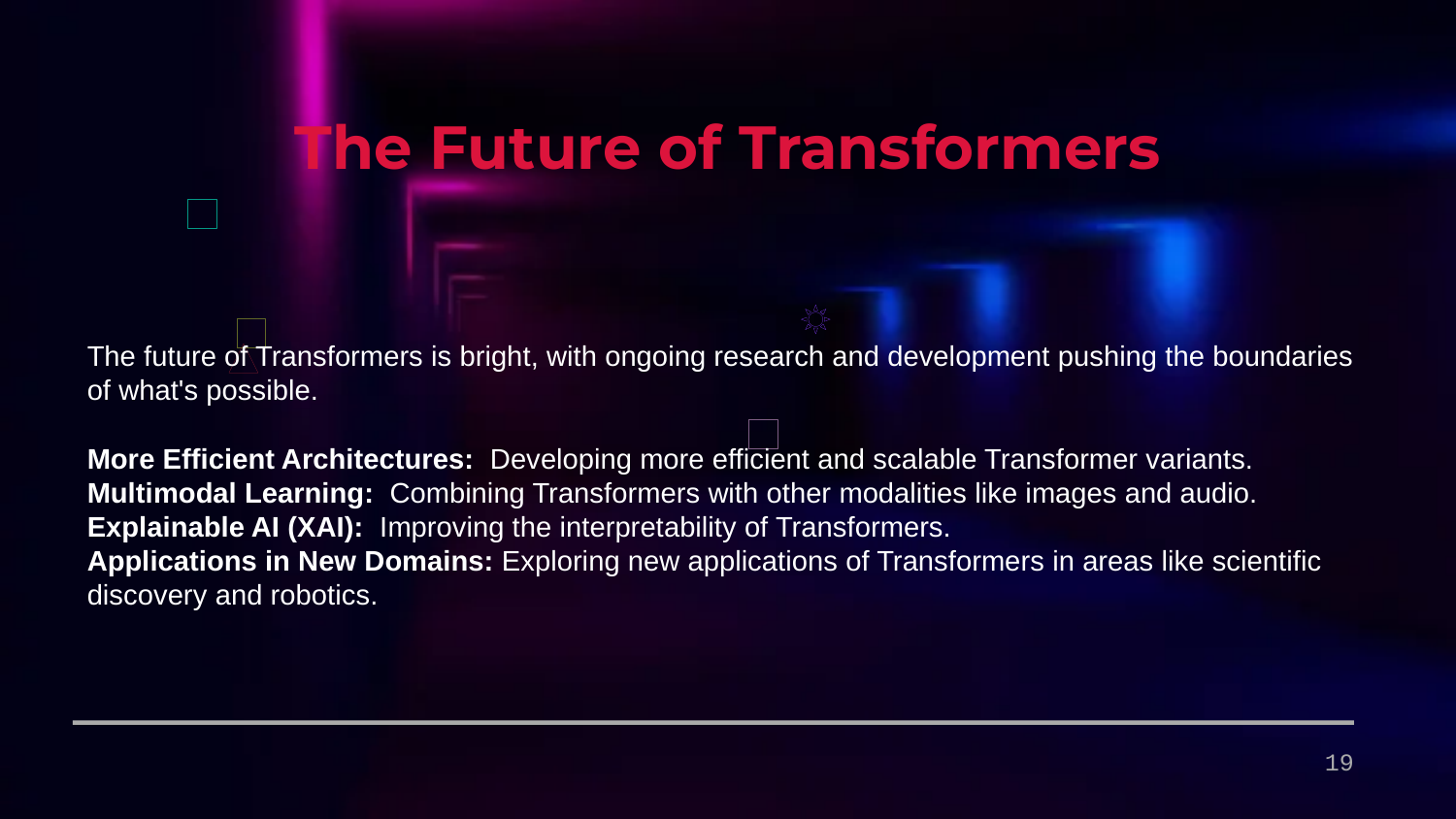

The Future of Transformers

The future of Transformers is bright, with ongoing research and development pushing the boundaries of what's possible.

More Efficient Architectures:  Developing more efficient and scalable Transformer variants.
Multimodal Learning:  Combining Transformers with other modalities like images and audio.
Explainable AI (XAI):  Improving the interpretability of Transformers.
Applications in New Domains: Exploring new applications of Transformers in areas like scientific discovery and robotics.

19